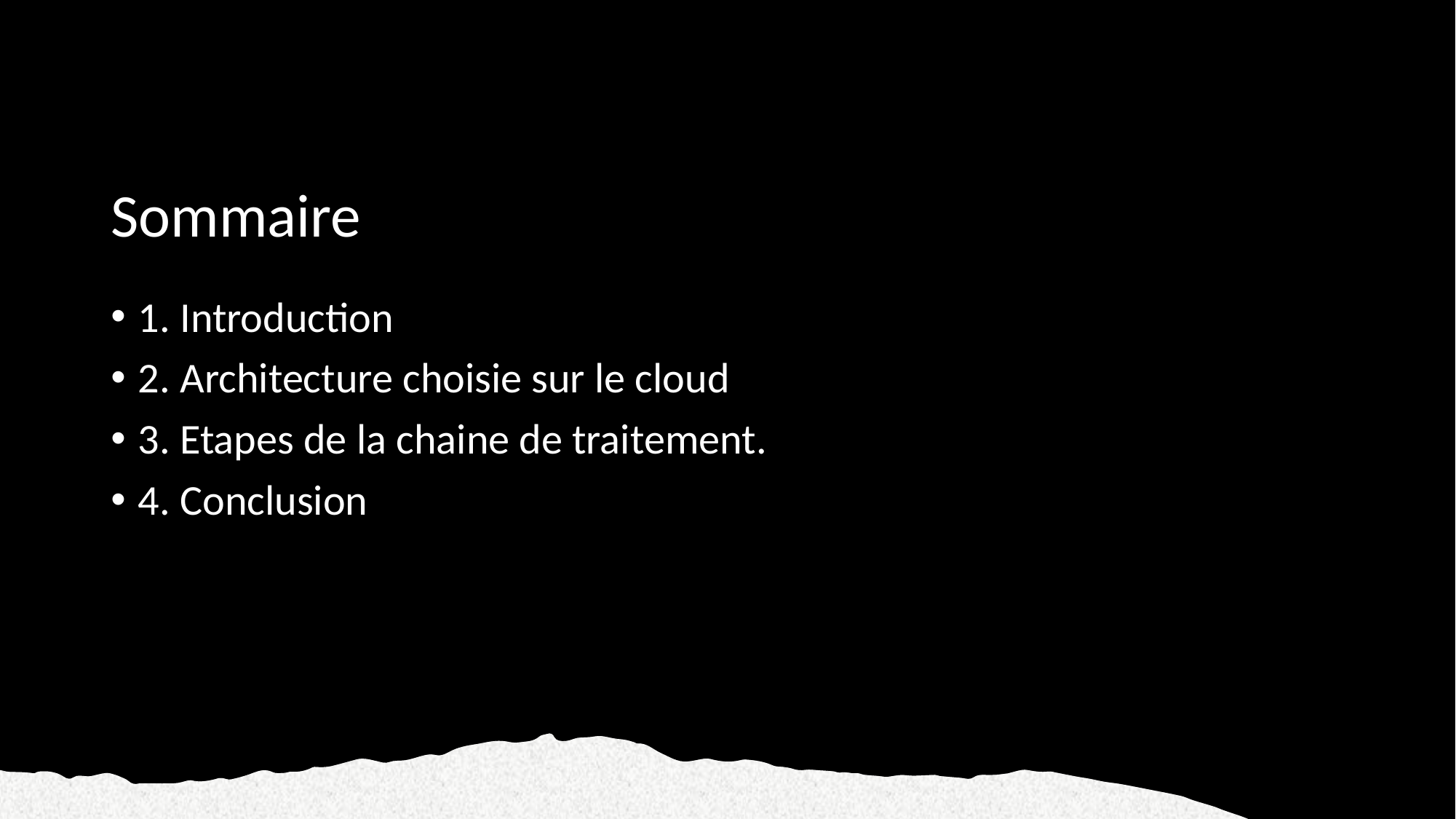

# Sommaire
1. Introduction
2. Architecture choisie sur le cloud
3. Etapes de la chaine de traitement.
4. Conclusion